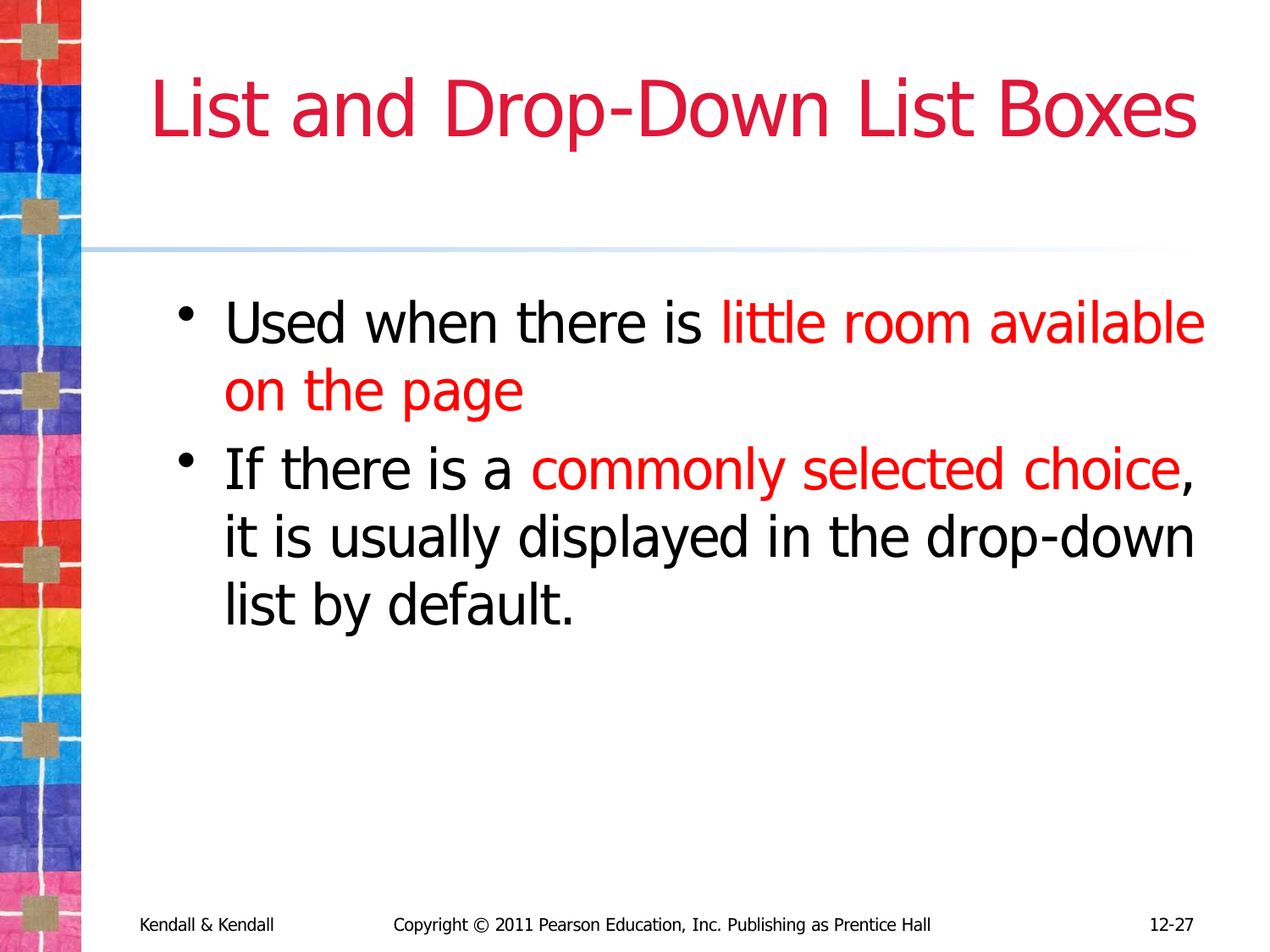

# List and Drop-Down List Boxes
Used when there is little room available on the page
If there is a commonly selected choice, it is usually displayed in the drop-down list by default.
Kendall & Kendall	Copyright © 2011 Pearson Education, Inc. Publishing as Prentice Hall
12-27